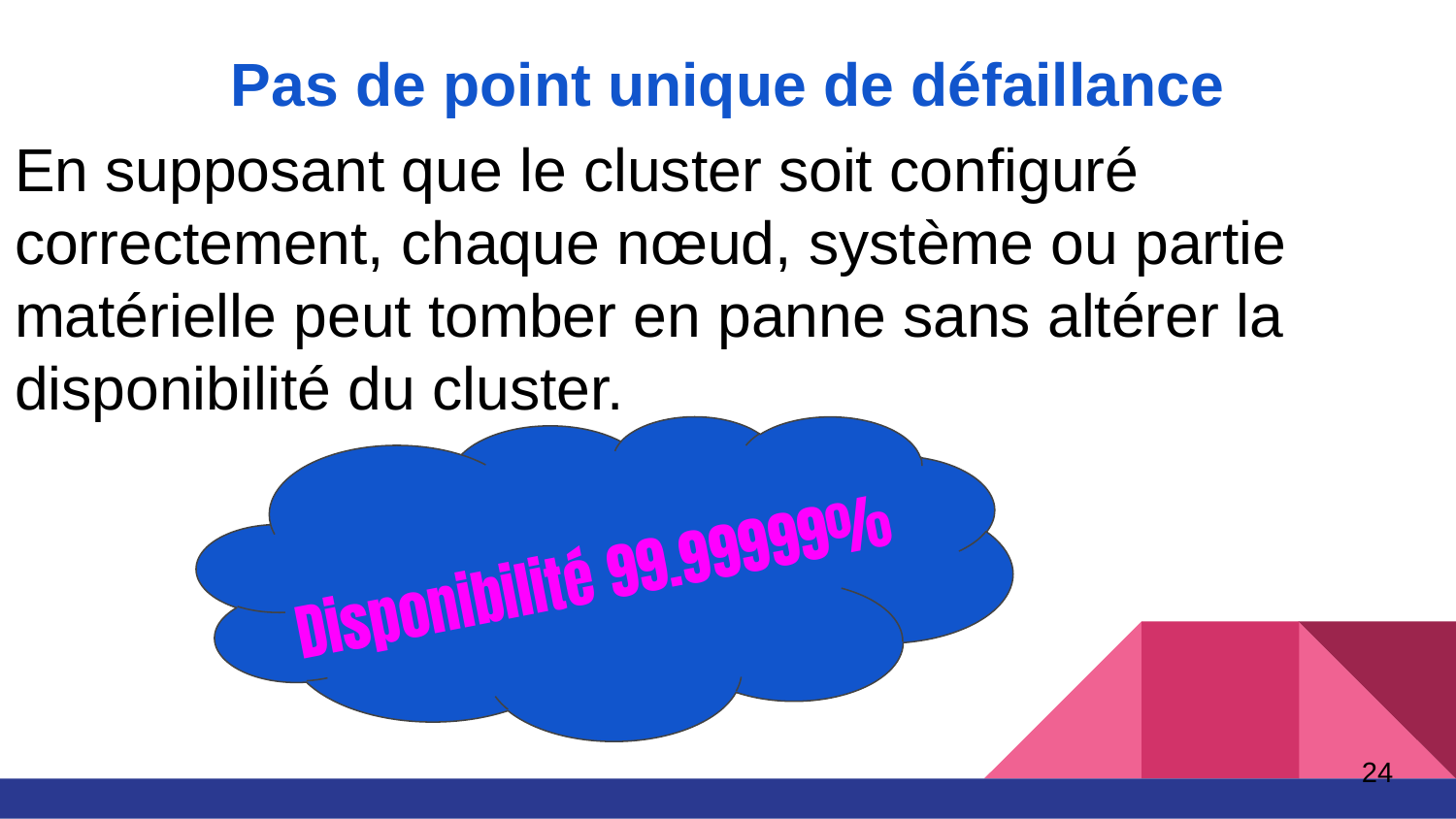

# Pas de point unique de défaillance
En supposant que le cluster soit configuré correctement, chaque nœud, système ou partie matérielle peut tomber en panne sans altérer la disponibilité du cluster.

Disponibilité 99.99999%
24